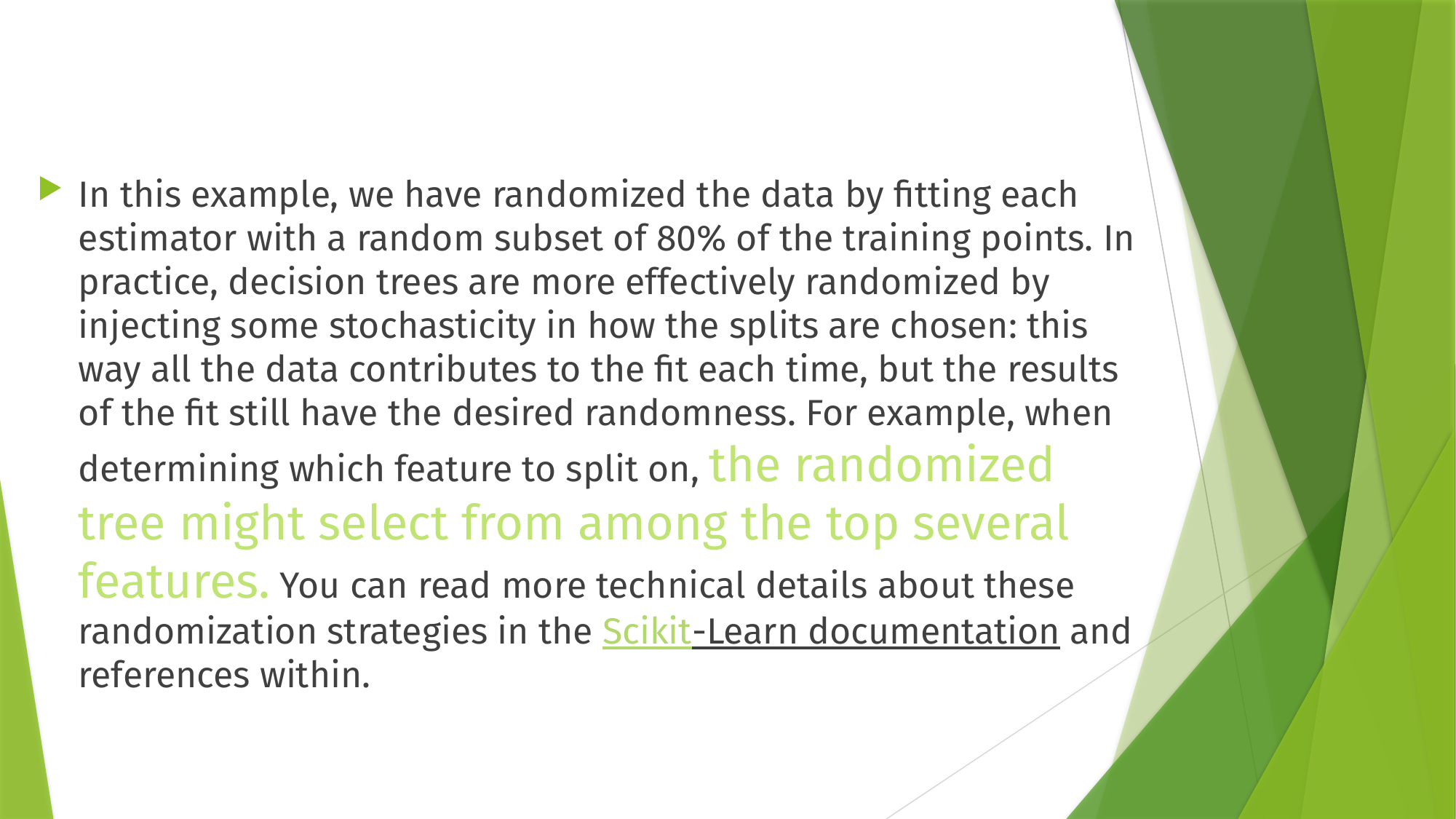

In this example, we have randomized the data by fitting each estimator with a random subset of 80% of the training points. In practice, decision trees are more effectively randomized by injecting some stochasticity in how the splits are chosen: this way all the data contributes to the fit each time, but the results of the fit still have the desired randomness. For example, when determining which feature to split on, the randomized tree might select from among the top several features. You can read more technical details about these randomization strategies in the Scikit-Learn documentation and references within.